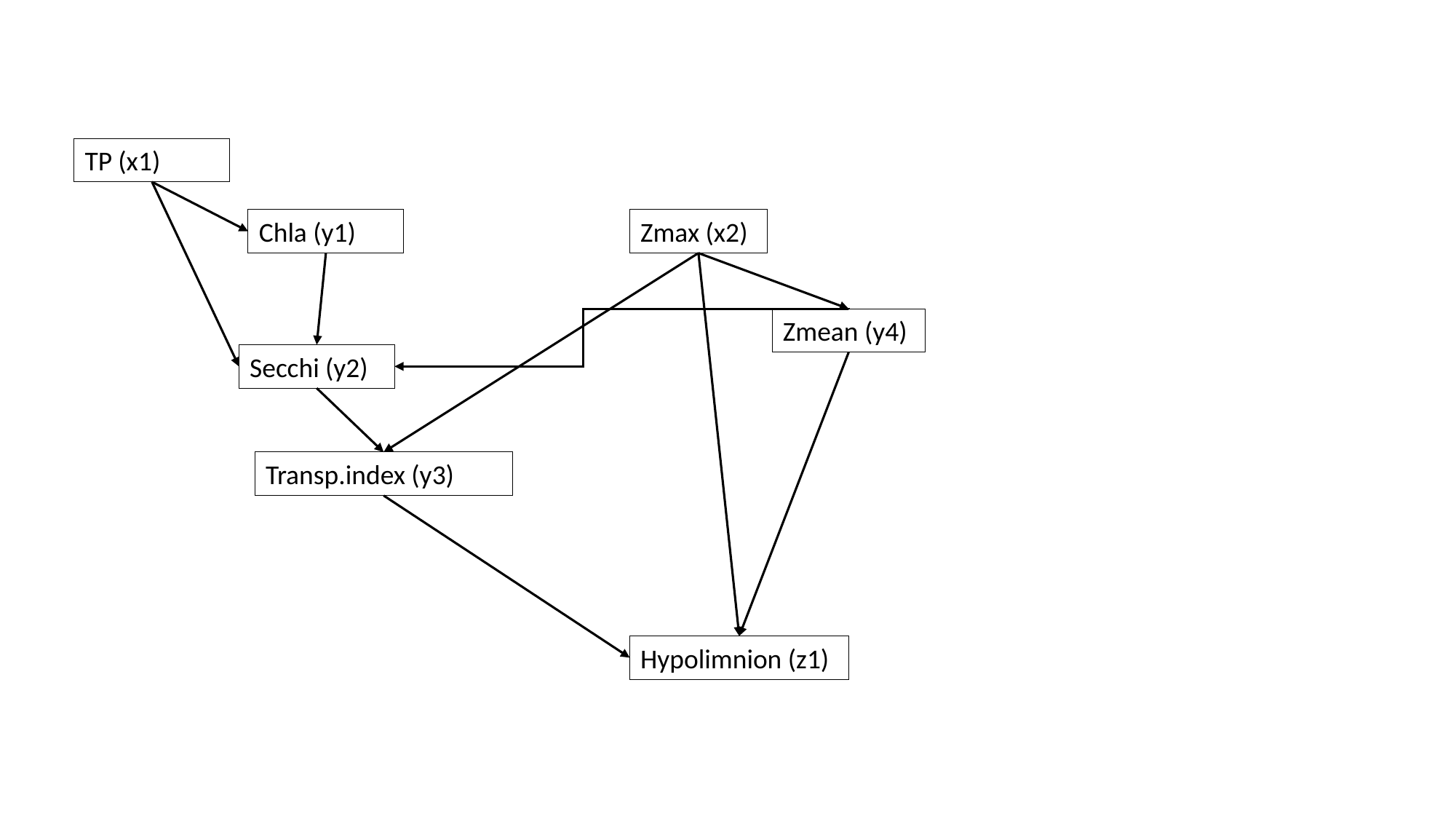

TP (x1)
Chla (y1)
Zmax (x2)
Zmean (y4)
Secchi (y2)
Transp.index (y3)
Hypolimnion (z1)